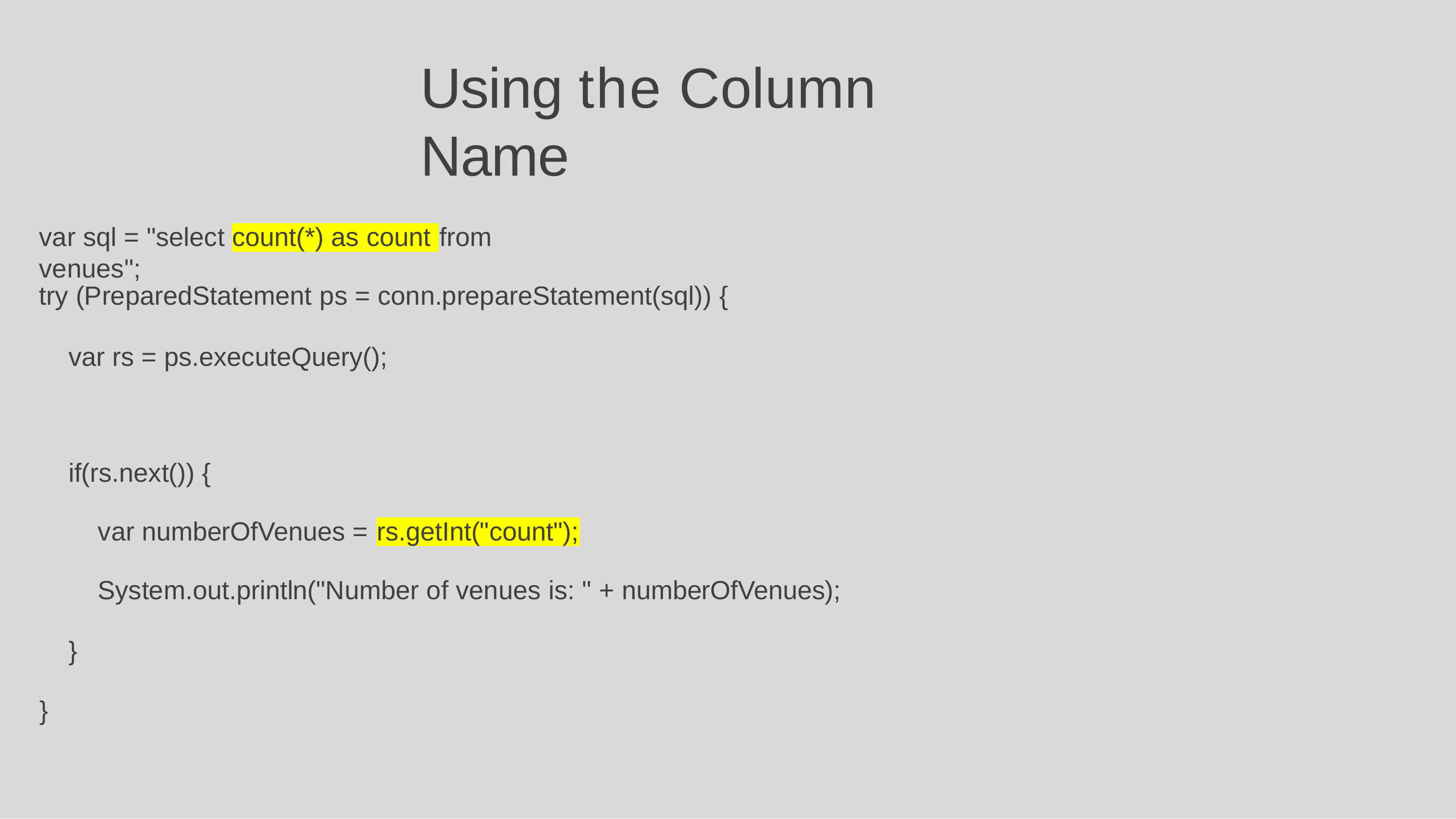

# Using the Column Name
var sql = "select	from venues";
count(*) as count
try (PreparedStatement ps = conn.prepareStatement(sql)) {

var rs = ps.executeQuery();
if(rs.next()) {
var numberOfVenues =
rs.getInt("count");
System.out.println("Number of venues is: " + numberOfVenues);

}

}
14